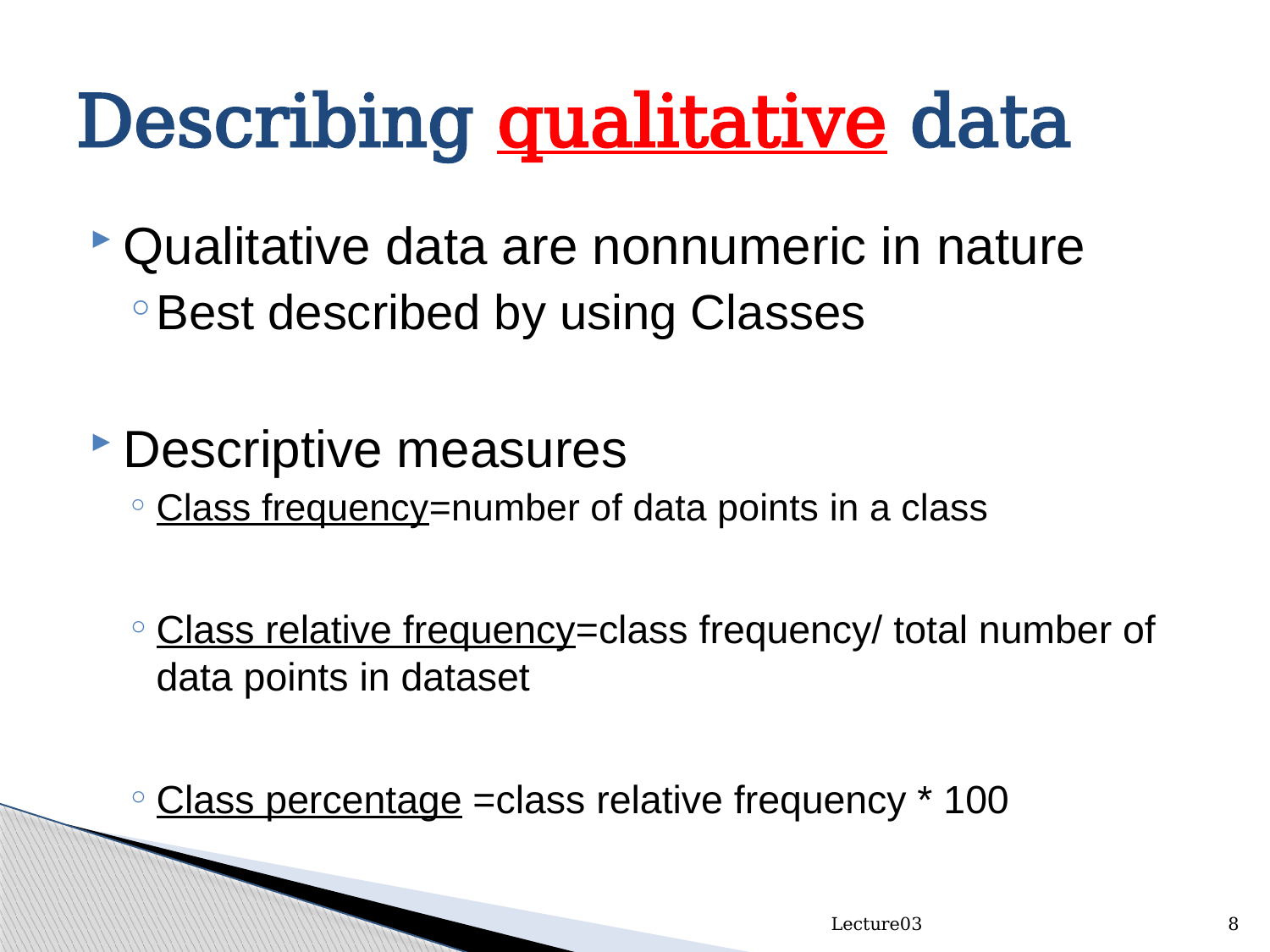

# Describing qualitative data
Qualitative data are nonnumeric in nature
Best described by using Classes

Descriptive measures
Class frequency=number of data points in a class

Class relative frequency=class frequency/ total number of data points in dataset

Class percentage =class relative frequency * 100

Lecture03
8